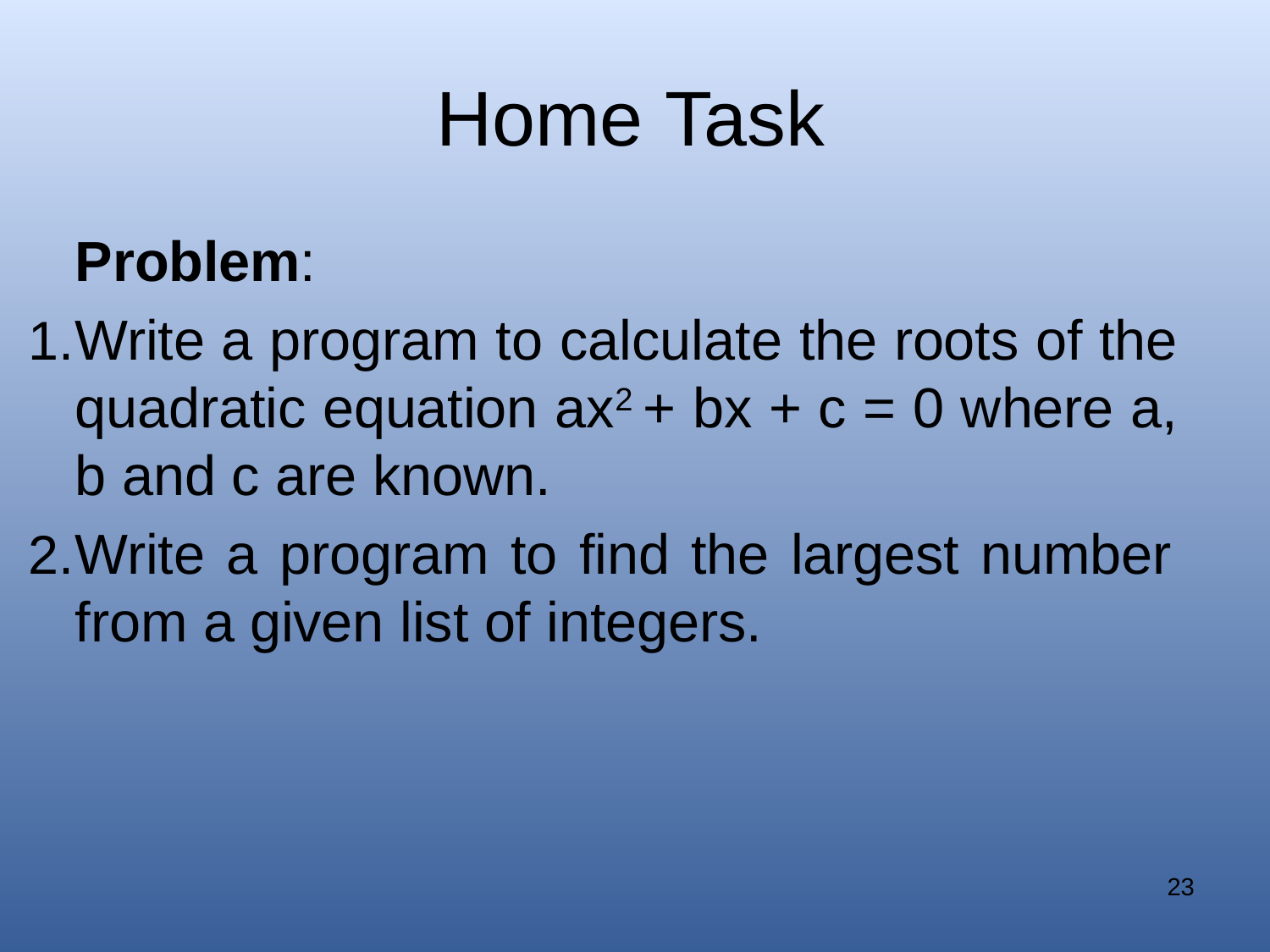

# Home Task
Problem:
Write a program to calculate the roots of the  quadratic equation ax2 + bx + c = 0 where a,  b and c are known.
Write a program to find the largest number  from a given list of integers.
23